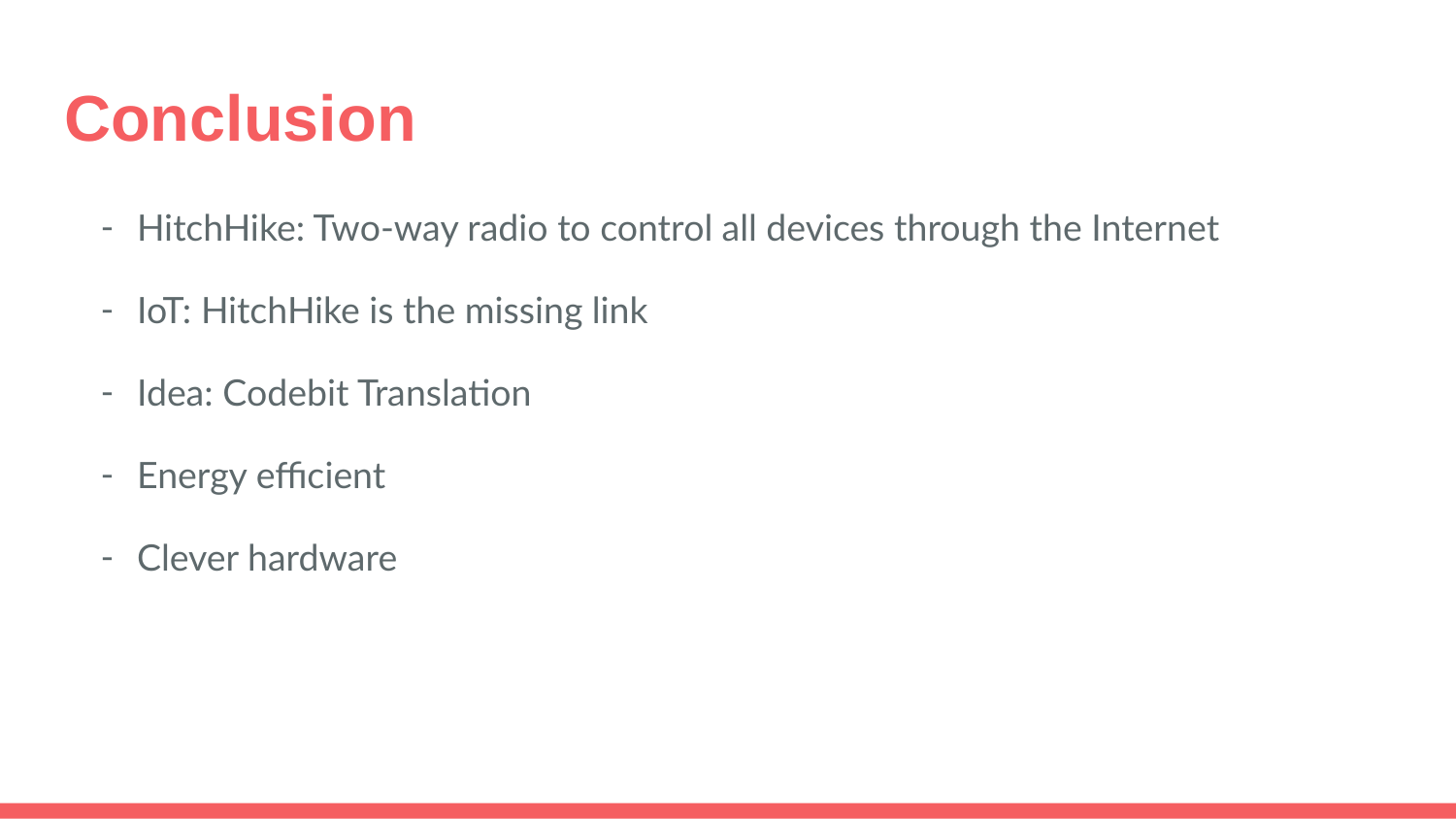

# Conclusion
HitchHike: Two-way radio to control all devices through the Internet
IoT: HitchHike is the missing link
Idea: Codebit Translation
Energy efficient
Clever hardware